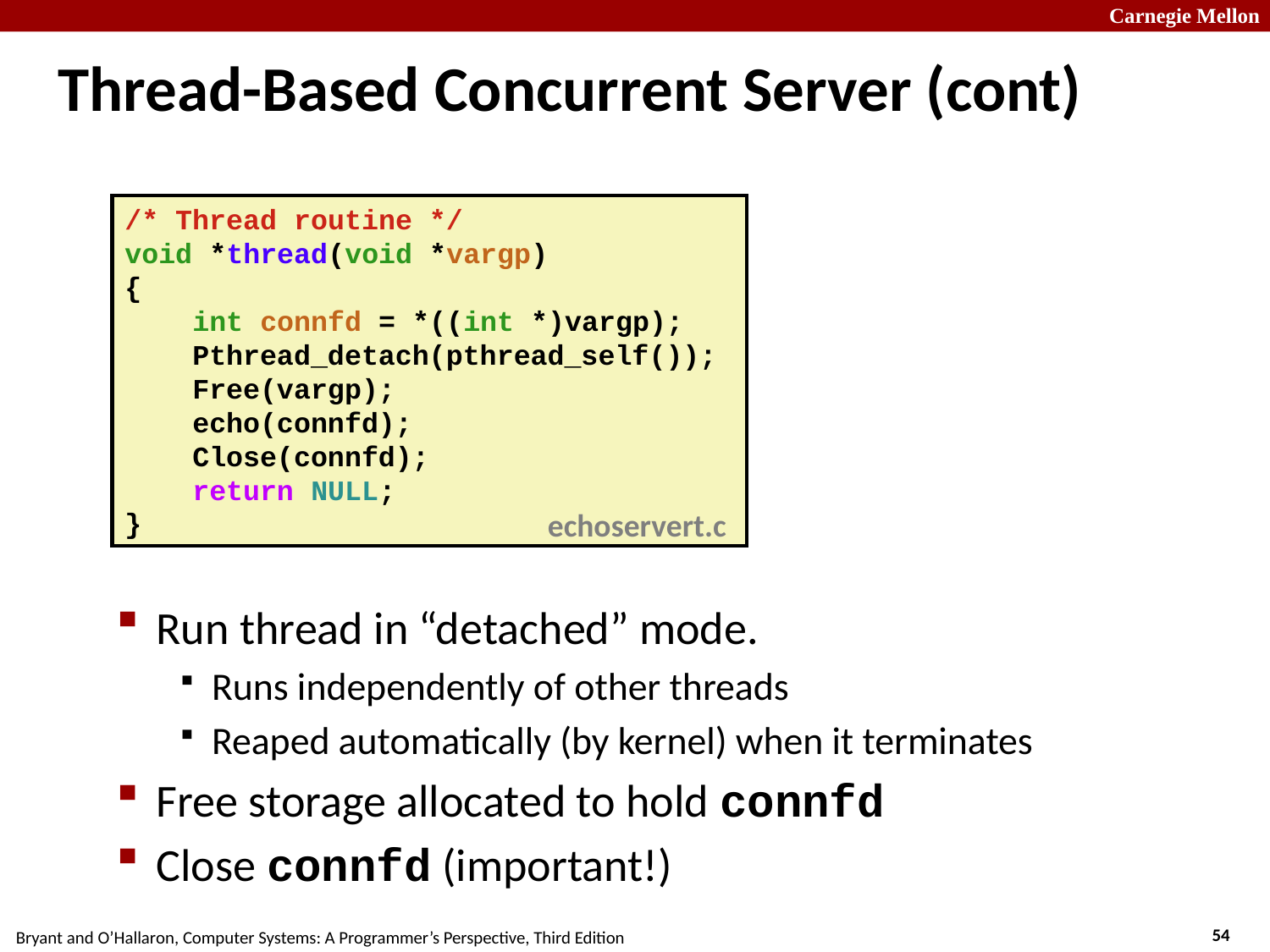

# Thread-Based Concurrent Server (cont)
/* Thread routine */
void *thread(void *vargp)
{
    int connfd = *((int *)vargp);
    Pthread_detach(pthread_self());
    Free(vargp);
    echo(connfd);
    Close(connfd);
    return NULL;
}
echoservert.c
Run thread in “detached” mode.
Runs independently of other threads
Reaped automatically (by kernel) when it terminates
Free storage allocated to hold connfd
Close connfd (important!)